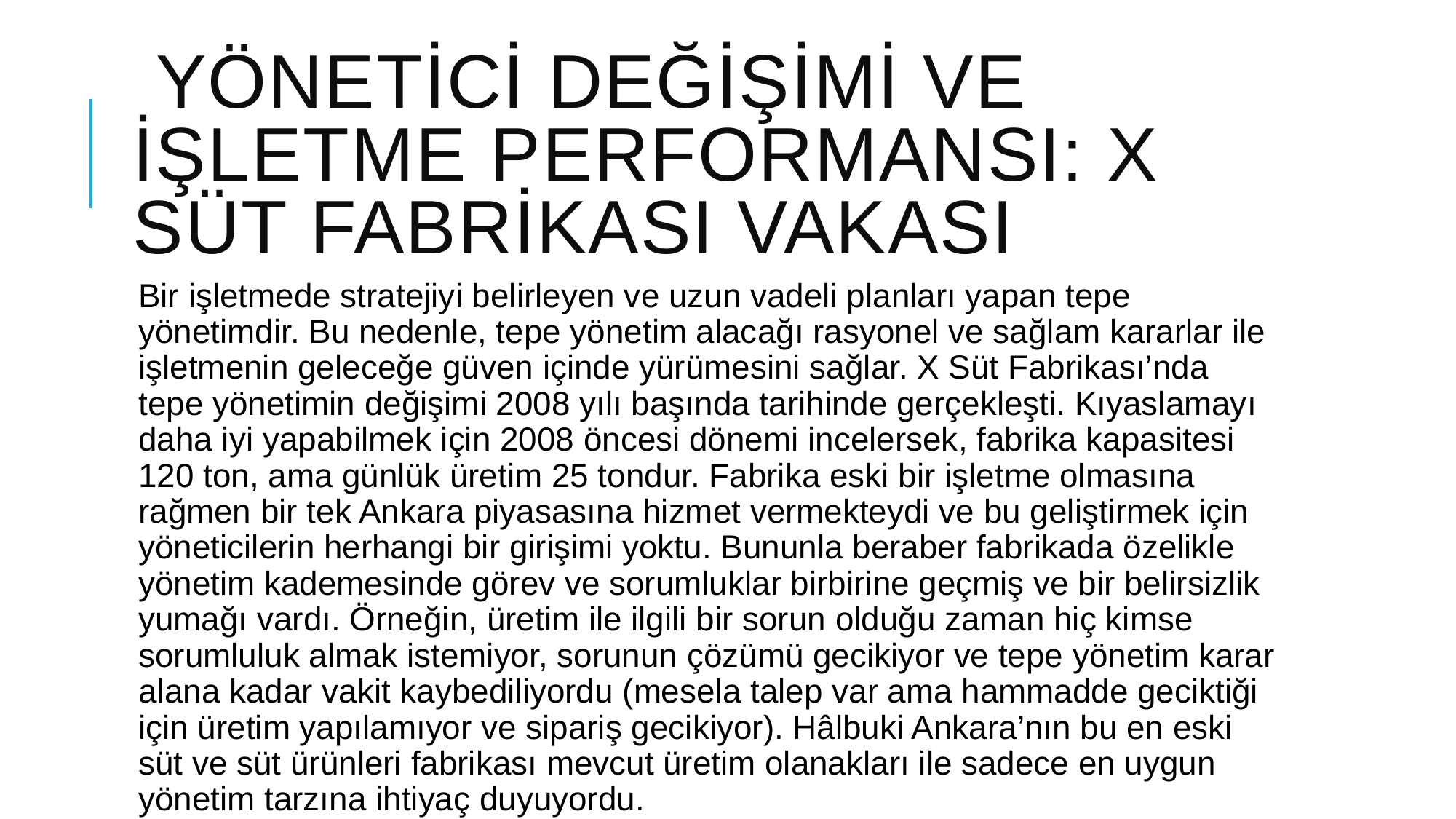

# YÖNETİCİ DEĞİŞİMİ VE İŞLETME PERFORMANSI: X SÜT FABRİKASI vakası
Bir işletmede stratejiyi belirleyen ve uzun vadeli planları yapan tepe yönetimdir. Bu nedenle, tepe yönetim alacağı rasyonel ve sağlam kararlar ile işletmenin geleceğe güven içinde yürümesini sağlar. X Süt Fabrikası’nda tepe yönetimin değişimi 2008 yılı başında tarihinde gerçekleşti. Kıyaslamayı daha iyi yapabilmek için 2008 öncesi dönemi incelersek, fabrika kapasitesi 120 ton, ama günlük üretim 25 tondur. Fabrika eski bir işletme olmasına rağmen bir tek Ankara piyasasına hizmet vermekteydi ve bu geliştirmek için yöneticilerin herhangi bir girişimi yoktu. Bununla beraber fabrikada özelikle yönetim kademesinde görev ve sorumluklar birbirine geçmiş ve bir belirsizlik yumağı vardı. Örneğin, üretim ile ilgili bir sorun olduğu zaman hiç kimse sorumluluk almak istemiyor, sorunun çözümü gecikiyor ve tepe yönetim karar alana kadar vakit kaybediliyordu (mesela talep var ama hammadde geciktiği için üretim yapılamıyor ve sipariş gecikiyor). Hâlbuki Ankara’nın bu en eski süt ve süt ürünleri fabrikası mevcut üretim olanakları ile sadece en uygun yönetim tarzına ihtiyaç duyuyordu.